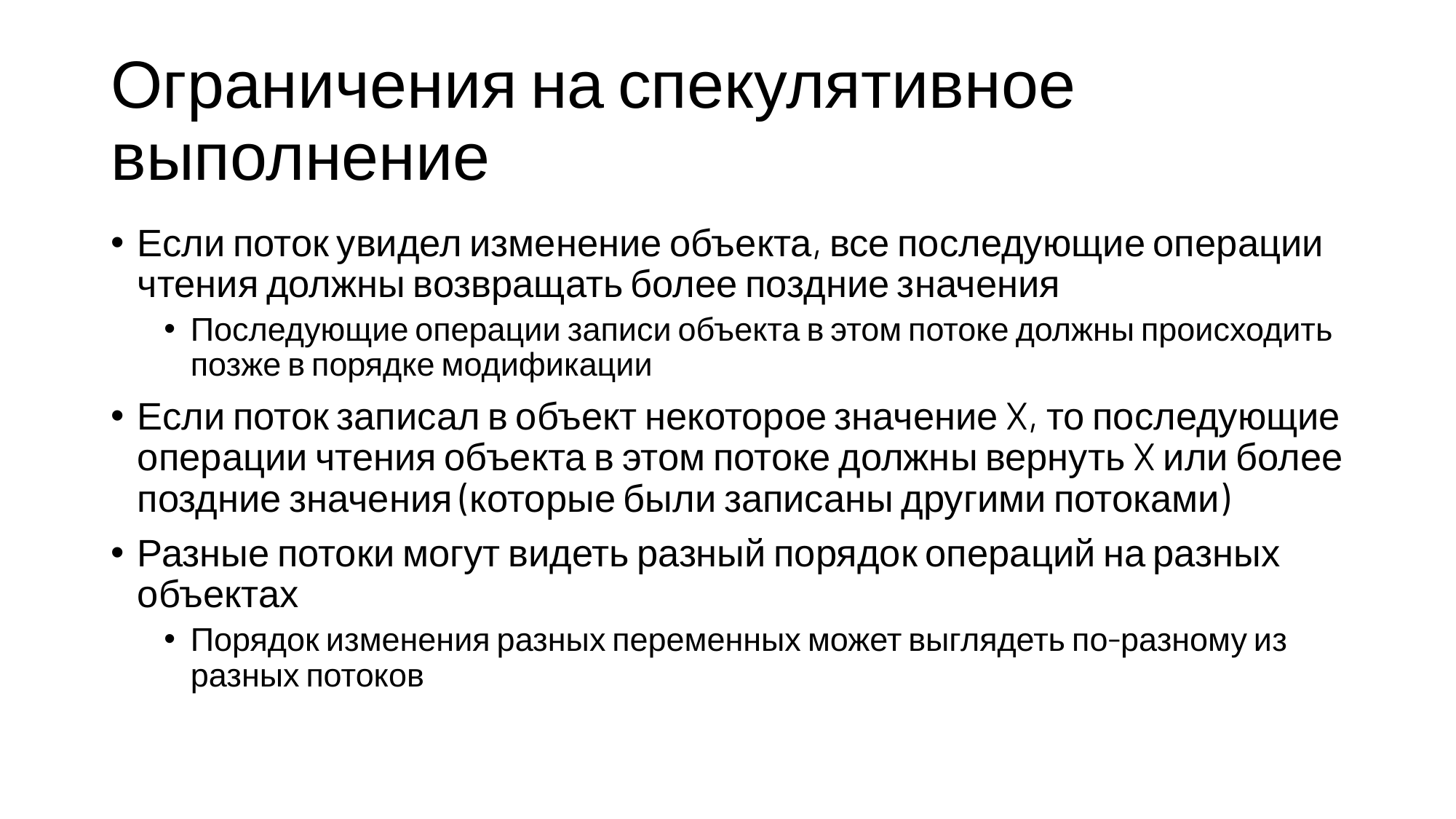

# Ограничения на спекулятивное выполнение
Если поток увидел изменение объекта, все последующие операции чтения должны возвращать более поздние значения
Последующие операции записи объекта в этом потоке должны происходить позже в порядке модификации
Если поток записал в объект некоторое значение X, то последующие операции чтения объекта в этом потоке должны вернуть X или более поздние значения (которые были записаны другими потоками)
Разные потоки могут видеть разный порядок операций на разных объектах
Порядок изменения разных переменных может выглядеть по-разному из разных потоков